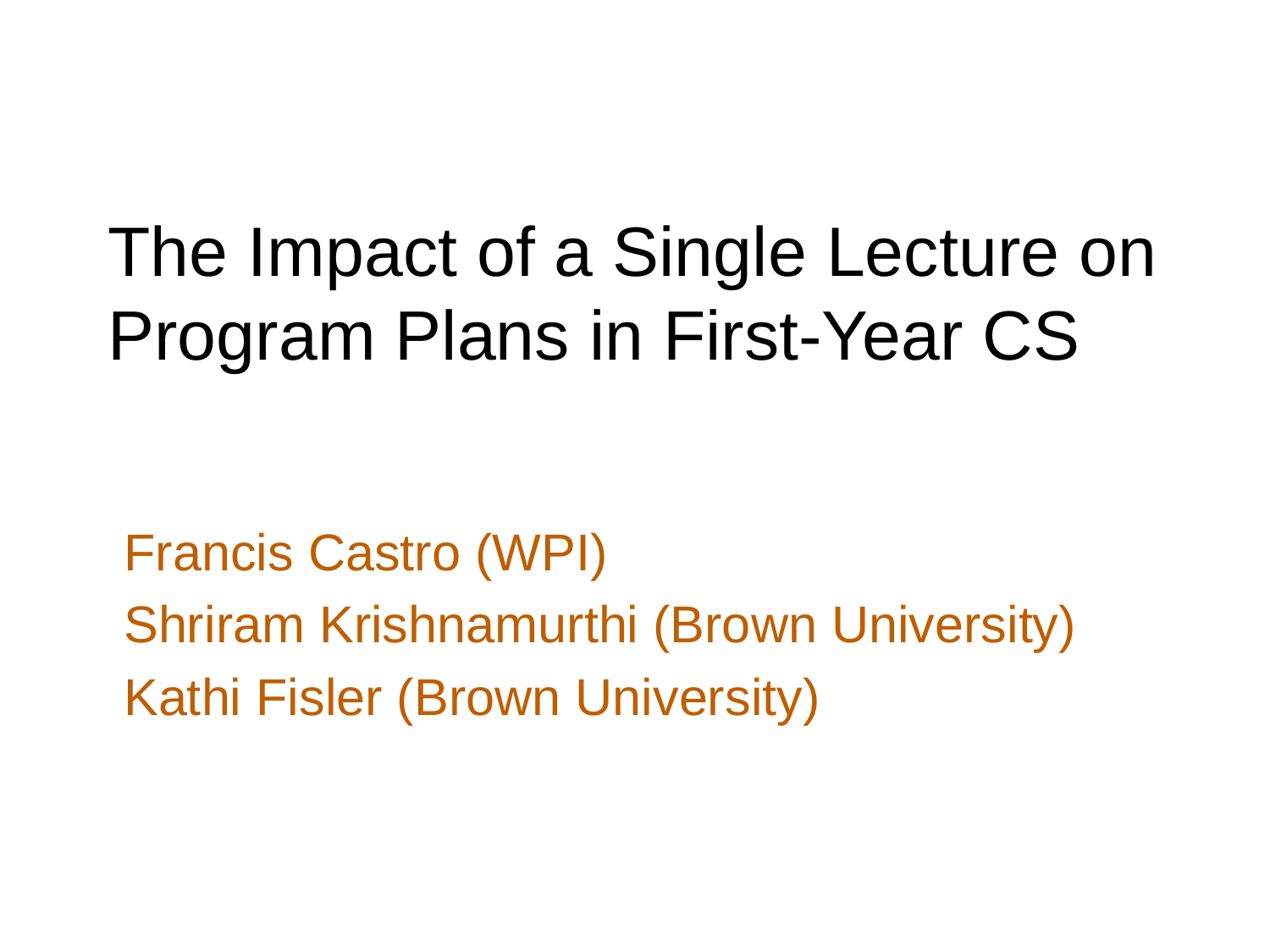

# The Impact of a Single Lecture on Program Plans in First-Year CS
Francis Castro (WPI)
Shriram Krishnamurthi (Brown University)
Kathi Fisler (Brown University)